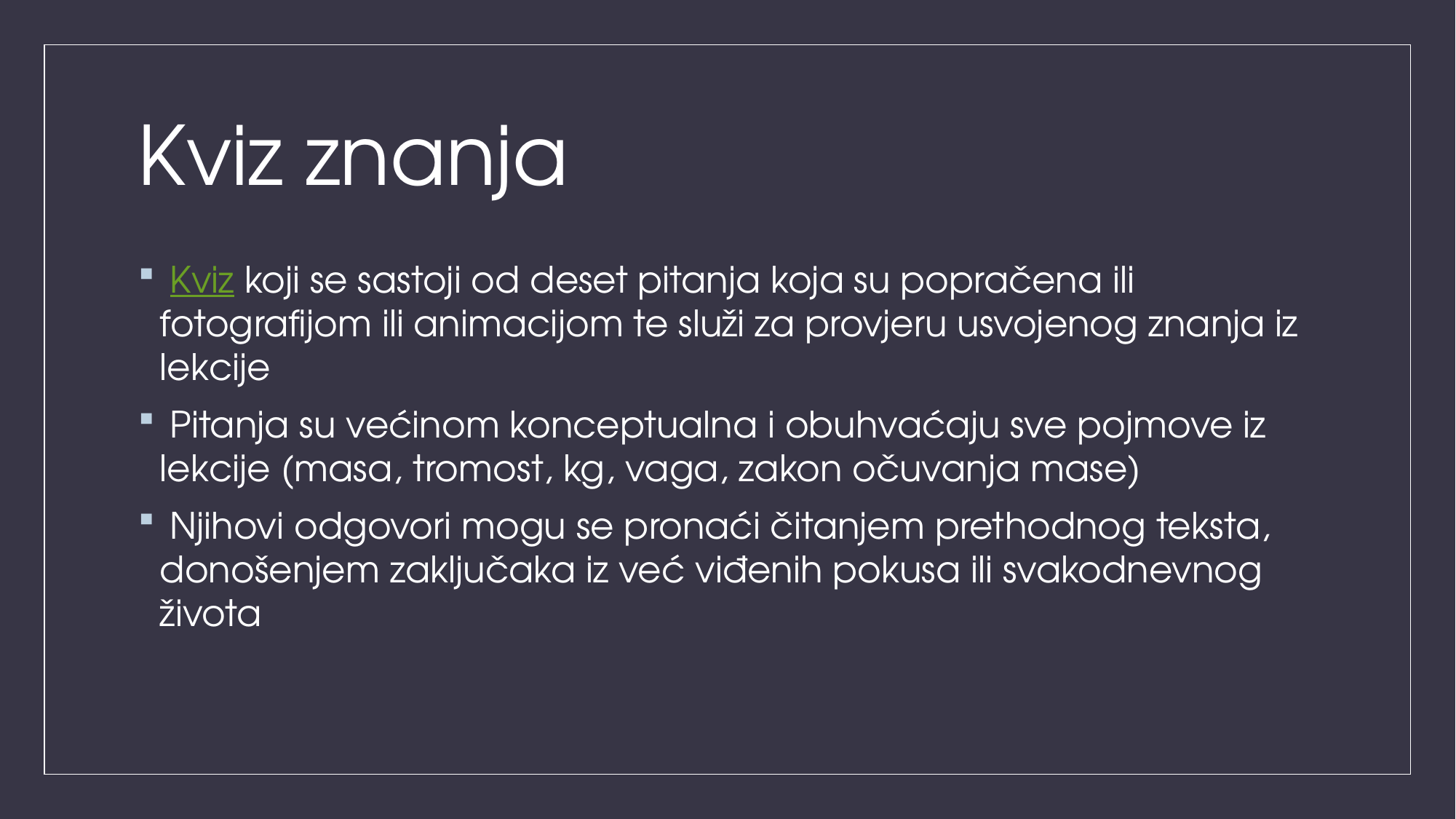

# Kviz znanja
 Kviz koji se sastoji od deset pitanja koja su popračena ili fotografijom ili animacijom te služi za provjeru usvojenog znanja iz lekcije
 Pitanja su većinom konceptualna i obuhvaćaju sve pojmove iz lekcije (masa, tromost, kg, vaga, zakon očuvanja mase)
 Njihovi odgovori mogu se pronaći čitanjem prethodnog teksta, donošenjem zaključaka iz već viđenih pokusa ili svakodnevnog života